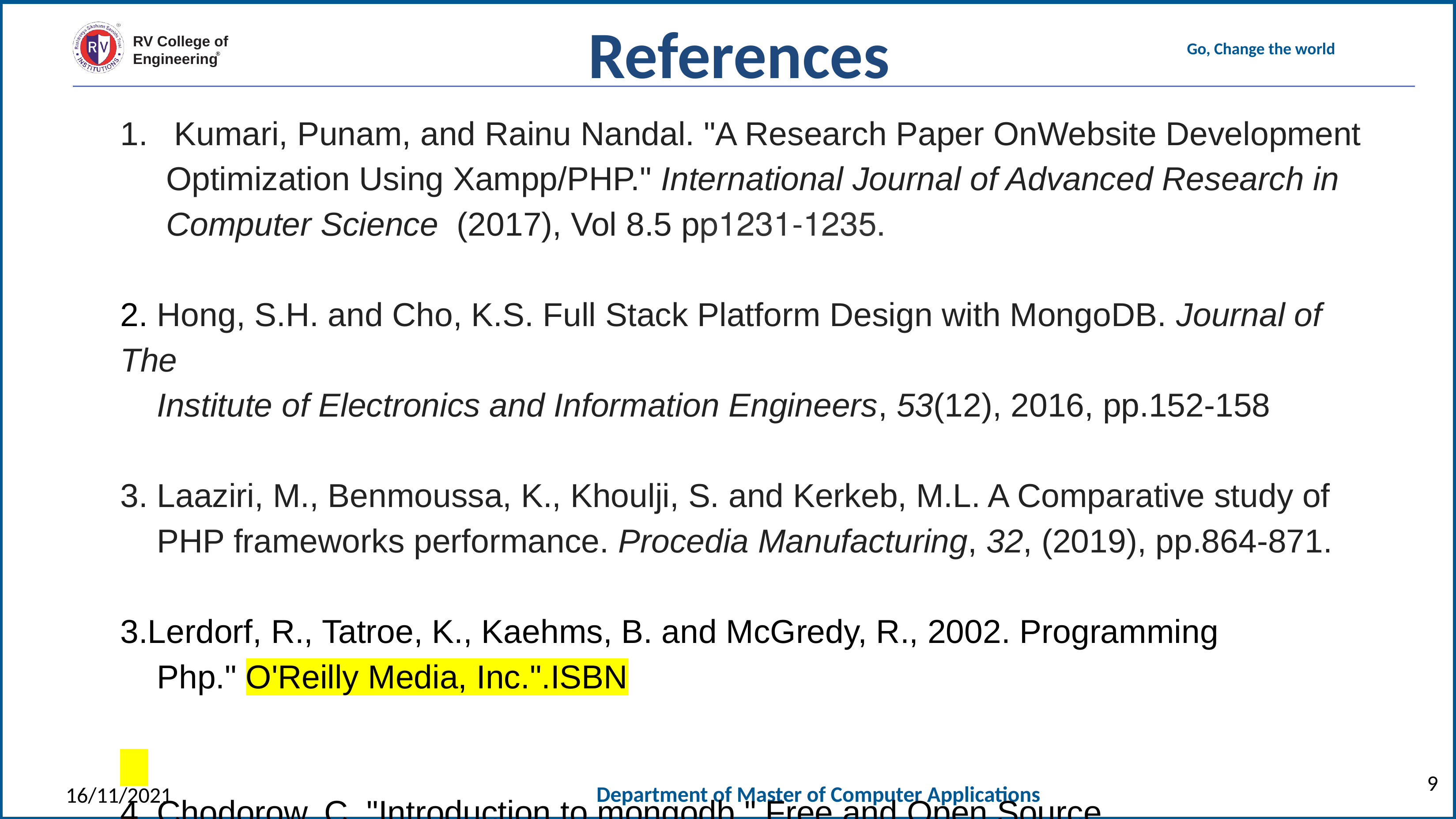

References
Kumari, Punam, and Rainu Nandal. "A Research Paper OnWebsite Development
     Optimization Using Xampp/PHP." International Journal of Advanced Research in
     Computer Science  (2017), Vol 8.5 pp1231-1235.

2. Hong, S.H. and Cho, K.S. Full Stack Platform Design with MongoDB. Journal of The
    Institute of Electronics and Information Engineers, 53(12), 2016, pp.152-158

3. Laaziri, M., Benmoussa, K., Khoulji, S. and Kerkeb, M.L. A Comparative study of
    PHP frameworks performance. Procedia Manufacturing, 32, (2019), pp.864-871.

3.Lerdorf, R., Tatroe, K., Kaehms, B. and McGredy, R., 2002. Programming
    Php." O'Reilly Media, Inc.".ISBN

4. Chodorow, C. "Introduction to mongodb." Free and Open Source
    Software Developers European Meeting (FOSDEM).isbn

9
16/11/2021